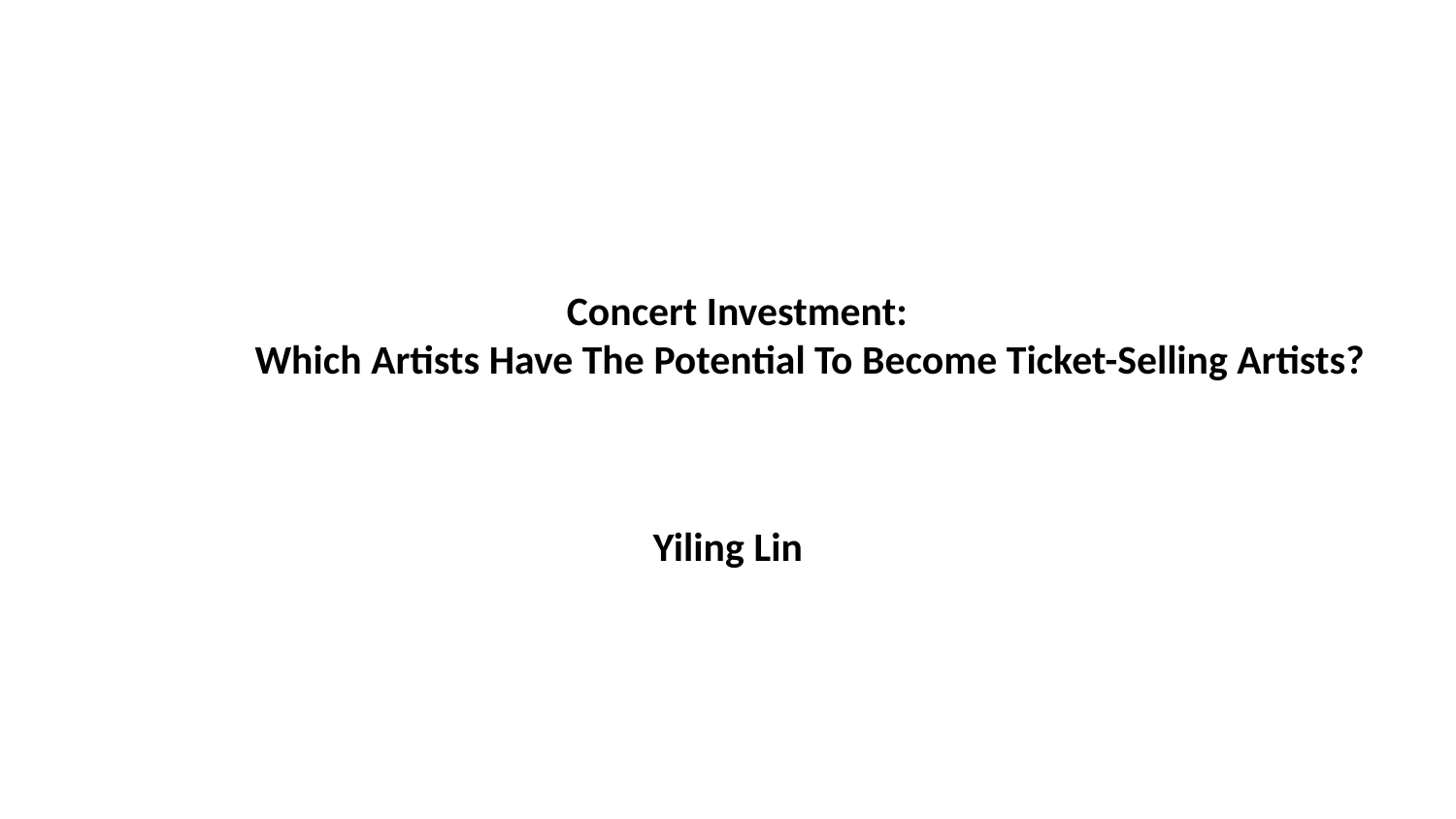

# Concert Investment: Which Artists Have The Potential To Become Ticket-Selling Artists?
Yiling Lin